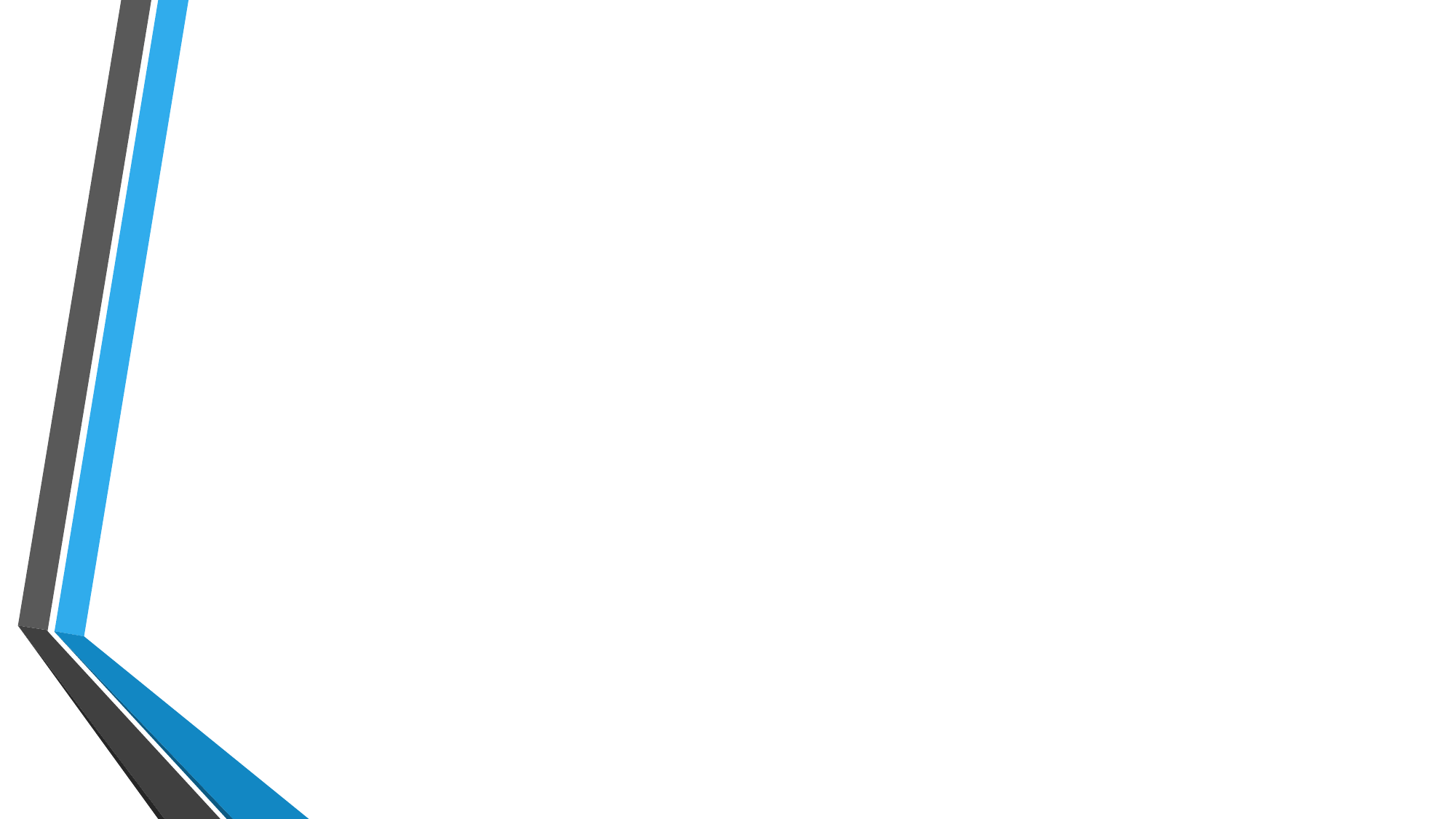

Circuits Today- Zero Crossing Detector
Circuit Digest- Zero Crossing Detector
Learning Electronics- YouTube Channel
Electronics Tutorial-Optocoupler
El-Pro-Cus Zero Crossing Detector
Microcontrollers lab- Zero Circuit Examples and Applications
Emerging Techs- Zero Crossing Detector using optocoupler
EDN- Zero Crossing Detector
ECE Tutorials-Analog electronics/Zero-Crossing-Detector
Electronics Coach—Zero crossing detector
Microchip Developer-Zero cross detect
# REFERENCES